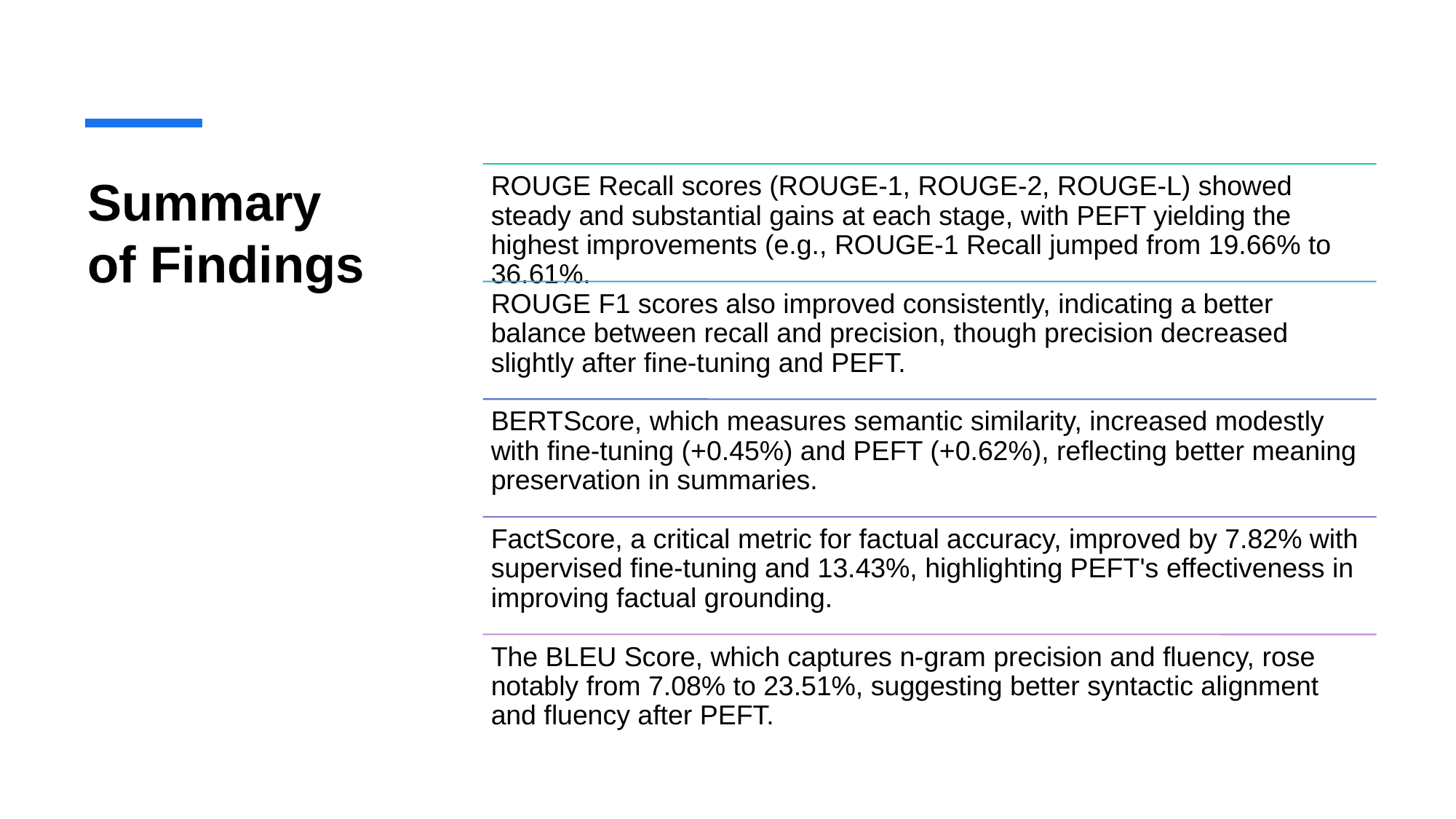

# Summary of Findings
ROUGE Recall scores (ROUGE-1, ROUGE-2, ROUGE-L) showed steady and substantial gains at each stage, with PEFT yielding the highest improvements (e.g., ROUGE-1 Recall jumped from 19.66% to 36.61%.
ROUGE F1 scores also improved consistently, indicating a better balance between recall and precision, though precision decreased slightly after fine-tuning and PEFT.
BERTScore, which measures semantic similarity, increased modestly with fine-tuning (+0.45%) and PEFT (+0.62%), reflecting better meaning preservation in summaries.
FactScore, a critical metric for factual accuracy, improved by 7.82% with supervised fine-tuning and 13.43%, highlighting PEFT's effectiveness in improving factual grounding.
The BLEU Score, which captures n-gram precision and fluency, rose notably from 7.08% to 23.51%, suggesting better syntactic alignment and fluency after PEFT.